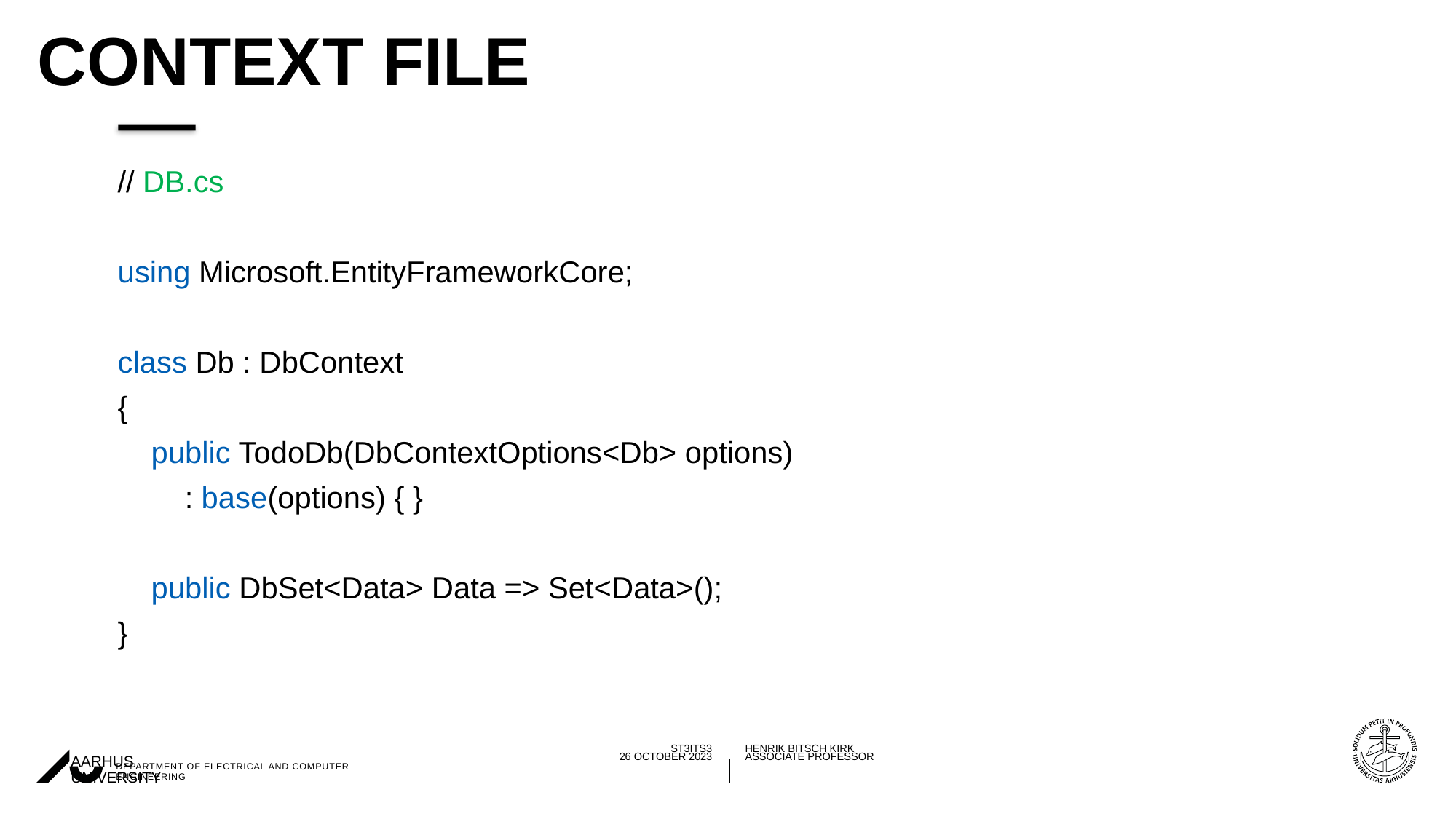

# Context file
// DB.cs

using Microsoft.EntityFrameworkCore;

class Db : DbContext
{
    public TodoDb(DbContextOptions<Db> options)
        : base(options) { }

    public DbSet<Data> Data => Set<Data>();
}
08/11/202326/10/2023